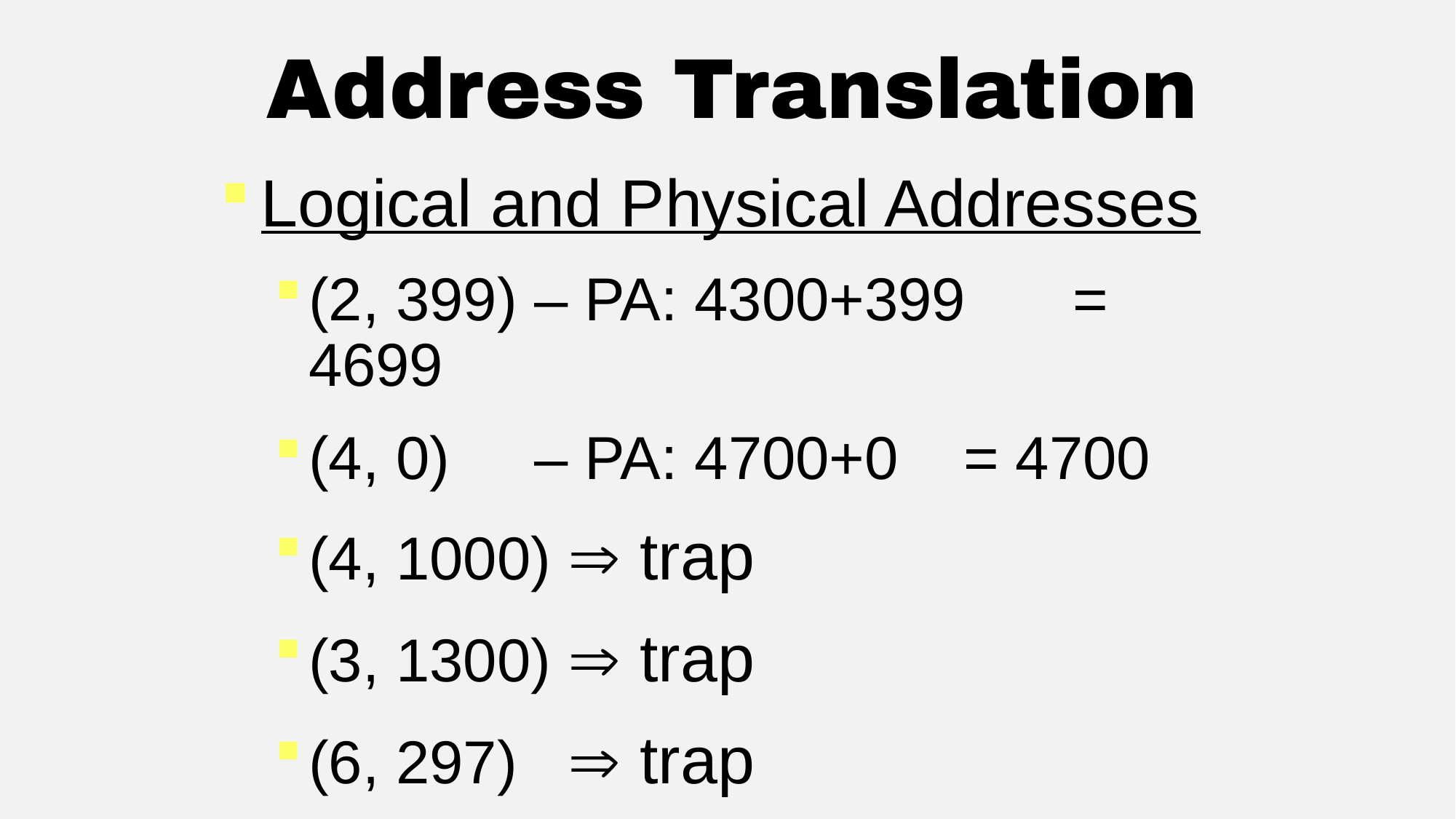

Address Translation
Logical and Physical Addresses
(2, 399) – PA: 4300+399	= 4699
(4, 0)     – PA: 4700+0	= 4700
(4, 1000) ⇒ trap
(3, 1300) ⇒ trap
(6, 297)   ⇒ trap